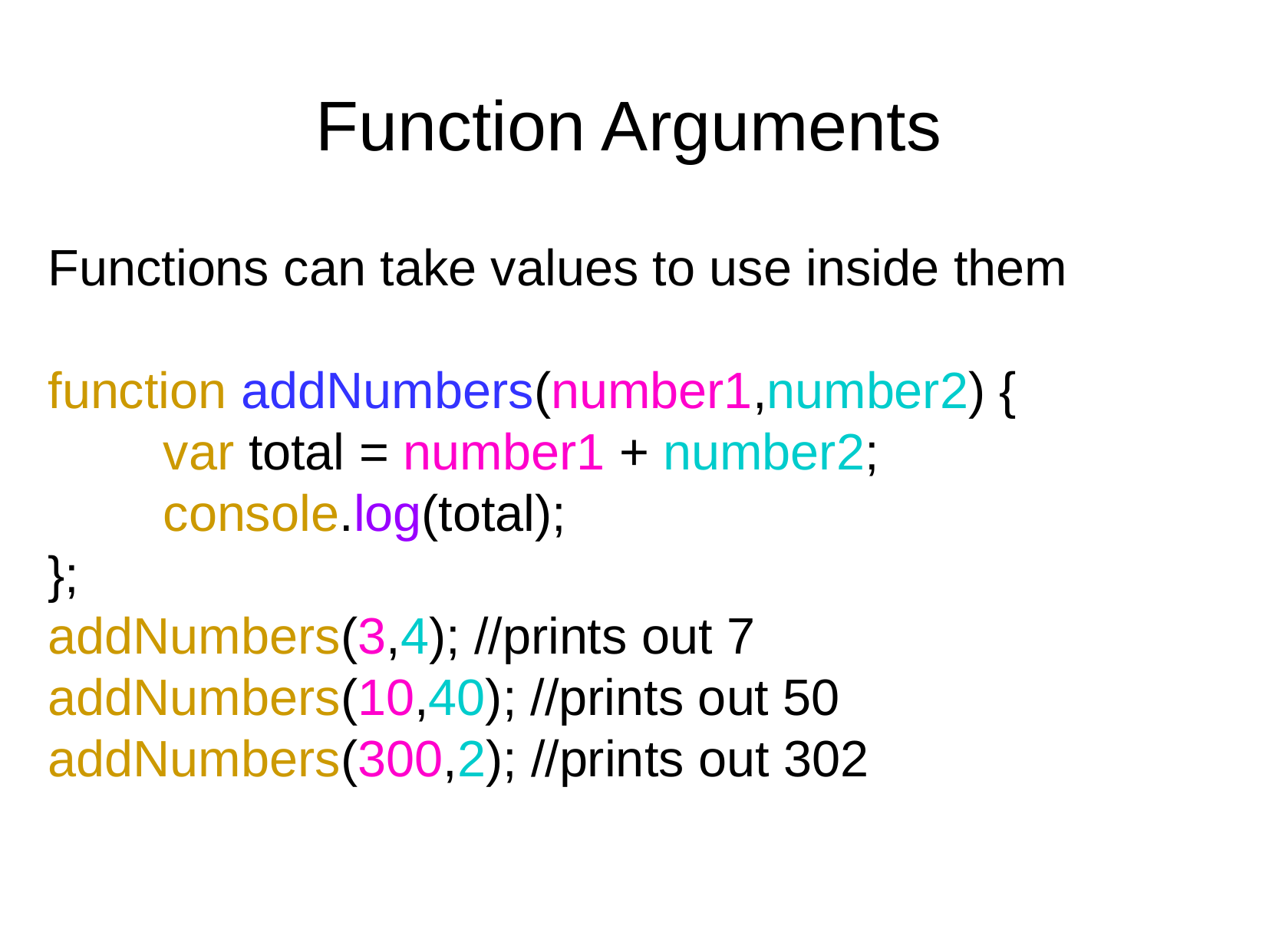

Function Arguments
Functions can take values to use inside them

function addNumbers(number1,number2) {
	var total = number1 + number2;
	console.log(total);
};
addNumbers(3,4); //prints out 7
addNumbers(10,40); //prints out 50
addNumbers(300,2); //prints out 302